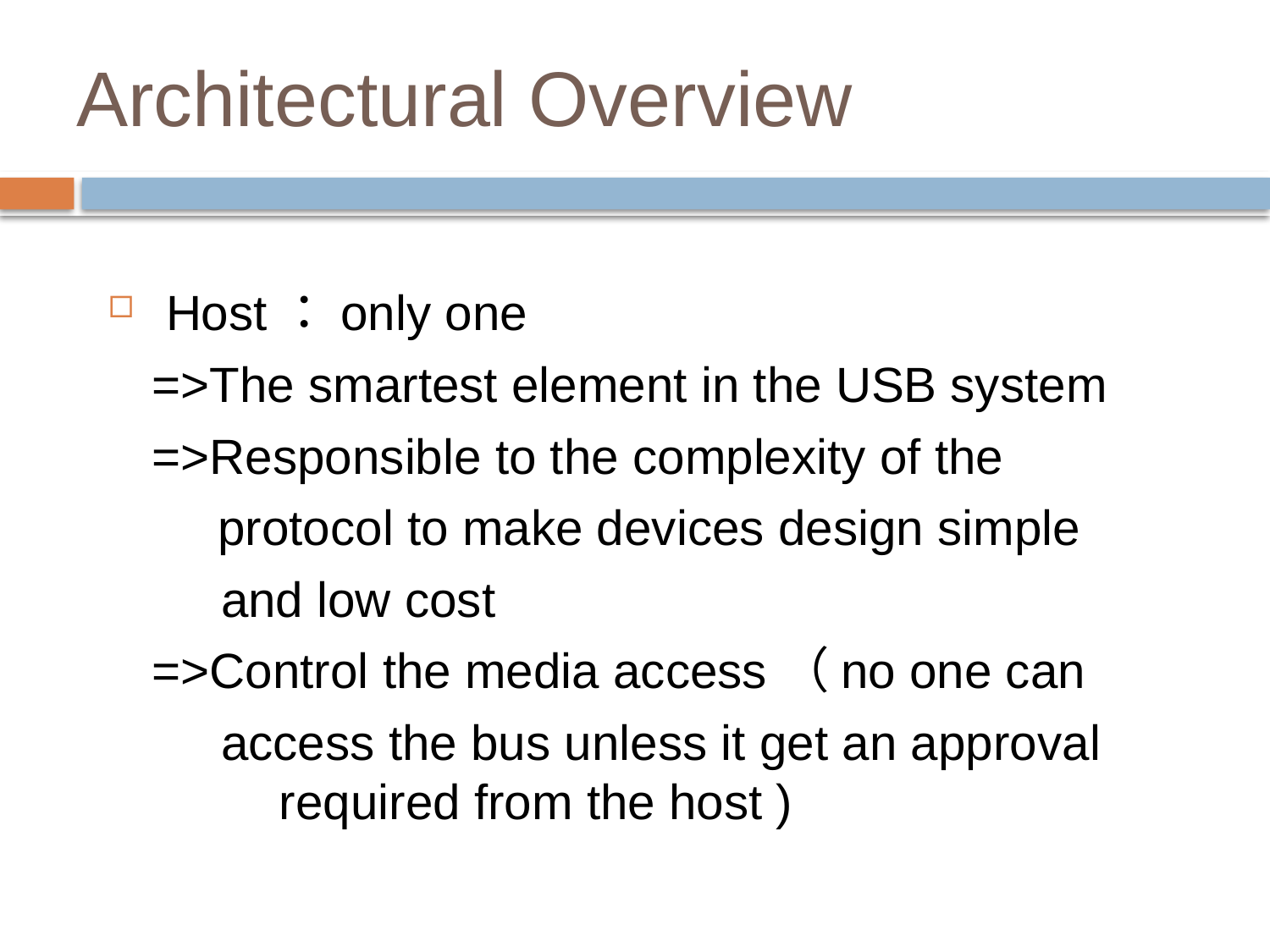

# Architectural Overview
 Host：only one
	=>The smartest element in the USB system
	=>Responsible to the complexity of the
        protocol to make devices design simple
	     and low cost
	=>Control the media access（no one can
	     access the bus unless it get an approval    	required from the host )